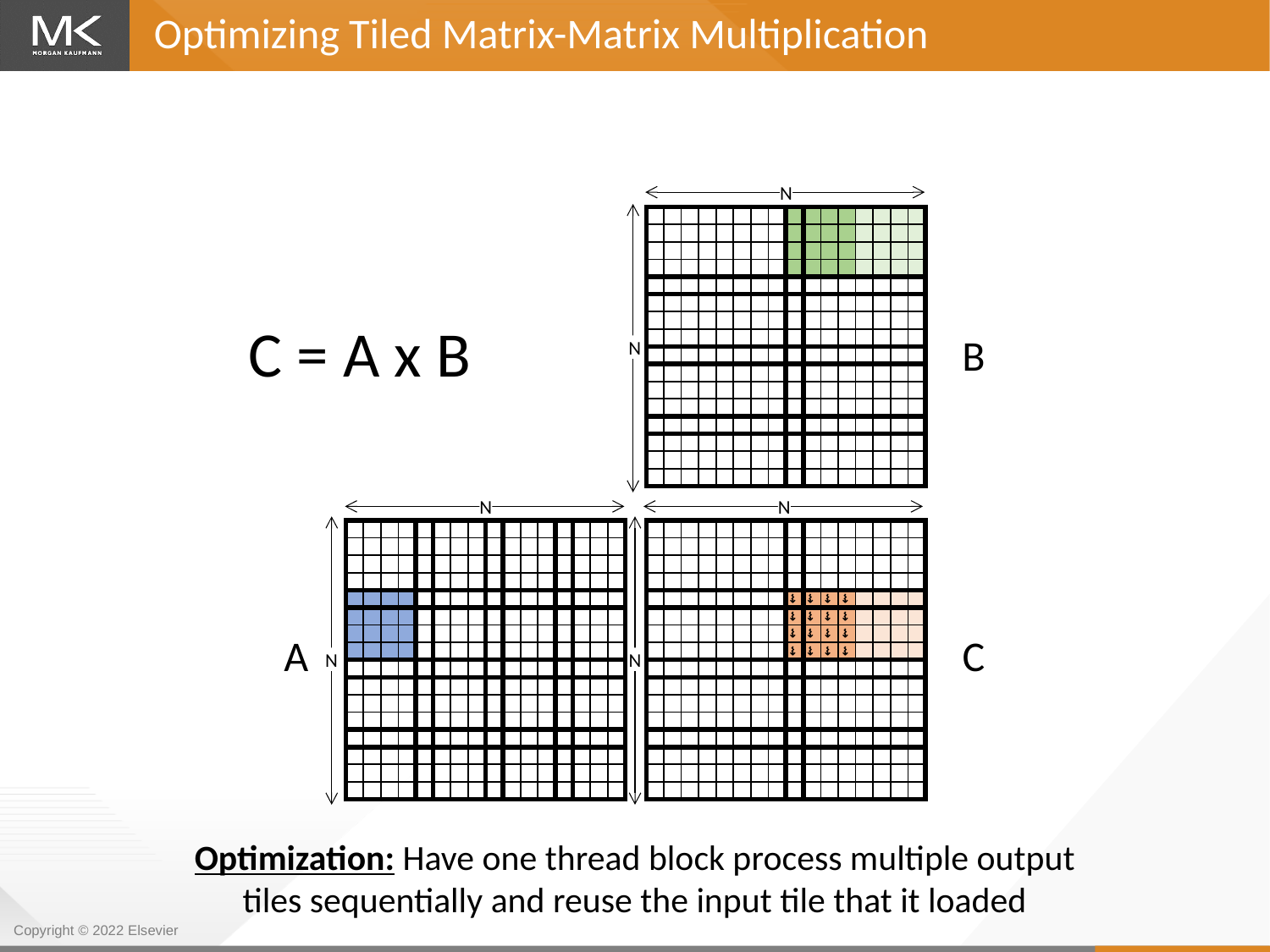

Optimizing Tiled Matrix-Matrix Multiplication
N
N
|  |  |  |  |  |  |  |  |  |  |  |  |  |  |  |  |
| --- | --- | --- | --- | --- | --- | --- | --- | --- | --- | --- | --- | --- | --- | --- | --- |
|  |  |  |  |  |  |  |  |  |  |  |  |  |  |  |  |
|  |  |  |  |  |  |  |  |  |  |  |  |  |  |  |  |
|  |  |  |  |  |  |  |  |  |  |  |  |  |  |  |  |
|  |  |  |  |  |  |  |  |  |  |  |  |  |  |  |  |
|  |  |  |  |  |  |  |  |  |  |  |  |  |  |  |  |
|  |  |  |  |  |  |  |  |  |  |  |  |  |  |  |  |
|  |  |  |  |  |  |  |  |  |  |  |  |  |  |  |  |
|  |  |  |  |  |  |  |  |  |  |  |  |  |  |  |  |
|  |  |  |  |  |  |  |  |  |  |  |  |  |  |  |  |
|  |  |  |  |  |  |  |  |  |  |  |  |  |  |  |  |
|  |  |  |  |  |  |  |  |  |  |  |  |  |  |  |  |
|  |  |  |  |  |  |  |  |  |  |  |  |  |  |  |  |
|  |  |  |  |  |  |  |  |  |  |  |  |  |  |  |  |
|  |  |  |  |  |  |  |  |  |  |  |  |  |  |  |  |
|  |  |  |  |  |  |  |  |  |  |  |  |  |  |  |  |
C = A x B
B
N
N
N
N
|  |  |  |  |  |  |  |  |  |  |  |  |  |  |  |  |
| --- | --- | --- | --- | --- | --- | --- | --- | --- | --- | --- | --- | --- | --- | --- | --- |
|  |  |  |  |  |  |  |  |  |  |  |  |  |  |  |  |
|  |  |  |  |  |  |  |  |  |  |  |  |  |  |  |  |
|  |  |  |  |  |  |  |  |  |  |  |  |  |  |  |  |
|  |  |  |  |  |  |  |  |  |  |  |  |  |  |  |  |
|  |  |  |  |  |  |  |  |  |  |  |  |  |  |  |  |
|  |  |  |  |  |  |  |  |  |  |  |  |  |  |  |  |
|  |  |  |  |  |  |  |  |  |  |  |  |  |  |  |  |
|  |  |  |  |  |  |  |  |  |  |  |  |  |  |  |  |
|  |  |  |  |  |  |  |  |  |  |  |  |  |  |  |  |
|  |  |  |  |  |  |  |  |  |  |  |  |  |  |  |  |
|  |  |  |  |  |  |  |  |  |  |  |  |  |  |  |  |
|  |  |  |  |  |  |  |  |  |  |  |  |  |  |  |  |
|  |  |  |  |  |  |  |  |  |  |  |  |  |  |  |  |
|  |  |  |  |  |  |  |  |  |  |  |  |  |  |  |  |
|  |  |  |  |  |  |  |  |  |  |  |  |  |  |  |  |
|  |  |  |  |  |  |  |  |  |  |  |  |  |  |  |  |
| --- | --- | --- | --- | --- | --- | --- | --- | --- | --- | --- | --- | --- | --- | --- | --- |
|  |  |  |  |  |  |  |  |  |  |  |  |  |  |  |  |
|  |  |  |  |  |  |  |  |  |  |  |  |  |  |  |  |
|  |  |  |  |  |  |  |  |  |  |  |  |  |  |  |  |
|  |  |  |  |  |  |  |  | ⇝ | ⇝ | ⇝ | ⇝ |  |  |  |  |
|  |  |  |  |  |  |  |  | ⇝ | ⇝ | ⇝ | ⇝ |  |  |  |  |
|  |  |  |  |  |  |  |  | ⇝ | ⇝ | ⇝ | ⇝ |  |  |  |  |
|  |  |  |  |  |  |  |  | ⇝ | ⇝ | ⇝ | ⇝ |  |  |  |  |
|  |  |  |  |  |  |  |  |  |  |  |  |  |  |  |  |
|  |  |  |  |  |  |  |  |  |  |  |  |  |  |  |  |
|  |  |  |  |  |  |  |  |  |  |  |  |  |  |  |  |
|  |  |  |  |  |  |  |  |  |  |  |  |  |  |  |  |
|  |  |  |  |  |  |  |  |  |  |  |  |  |  |  |  |
|  |  |  |  |  |  |  |  |  |  |  |  |  |  |  |  |
|  |  |  |  |  |  |  |  |  |  |  |  |  |  |  |  |
|  |  |  |  |  |  |  |  |  |  |  |  |  |  |  |  |
A
C
Optimization: Have one thread block process multiple output tiles sequentially and reuse the input tile that it loaded